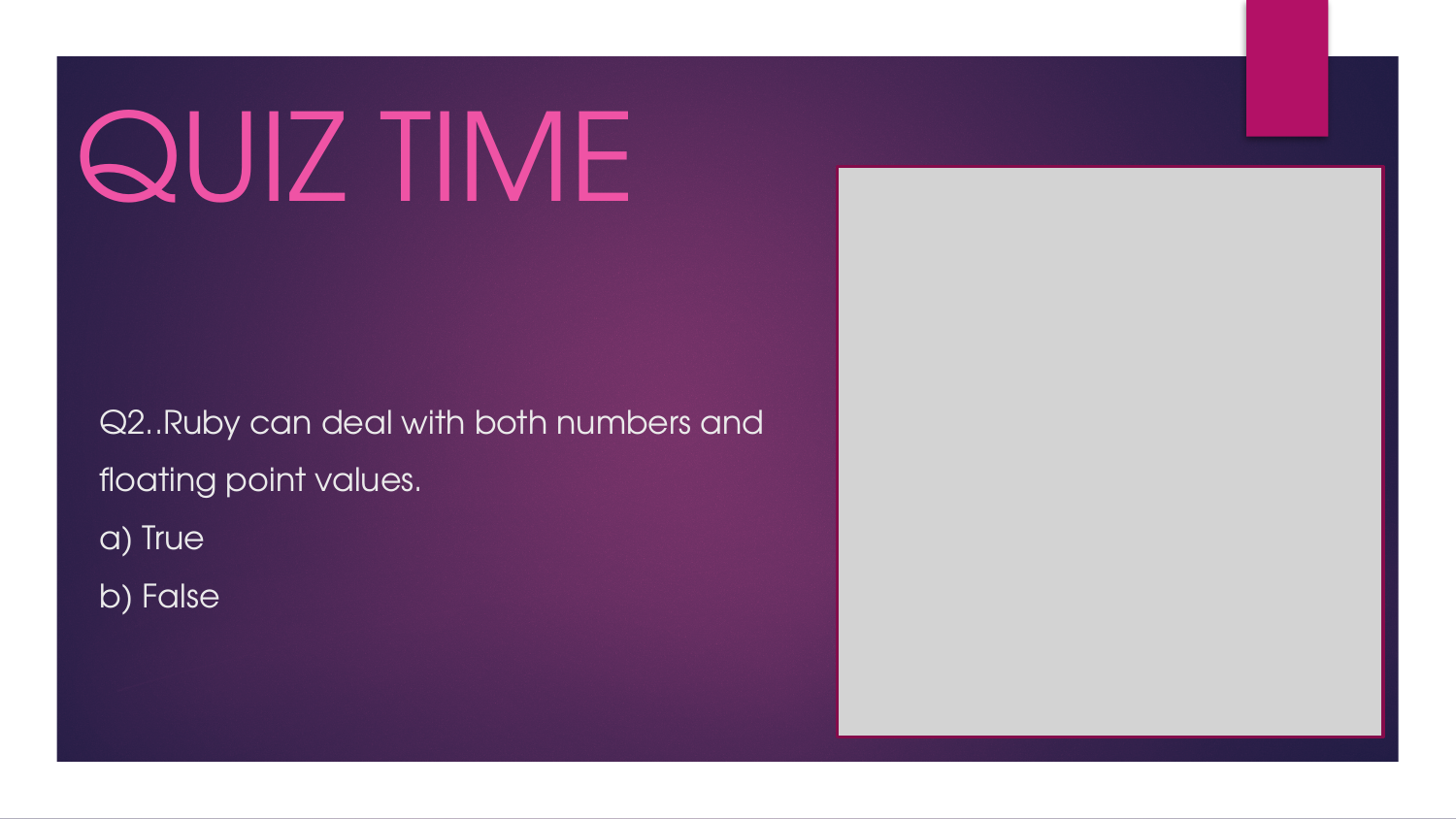

qUIZ TIME
# Q2..Ruby can deal with both numbers and floating point values. a) True b) False